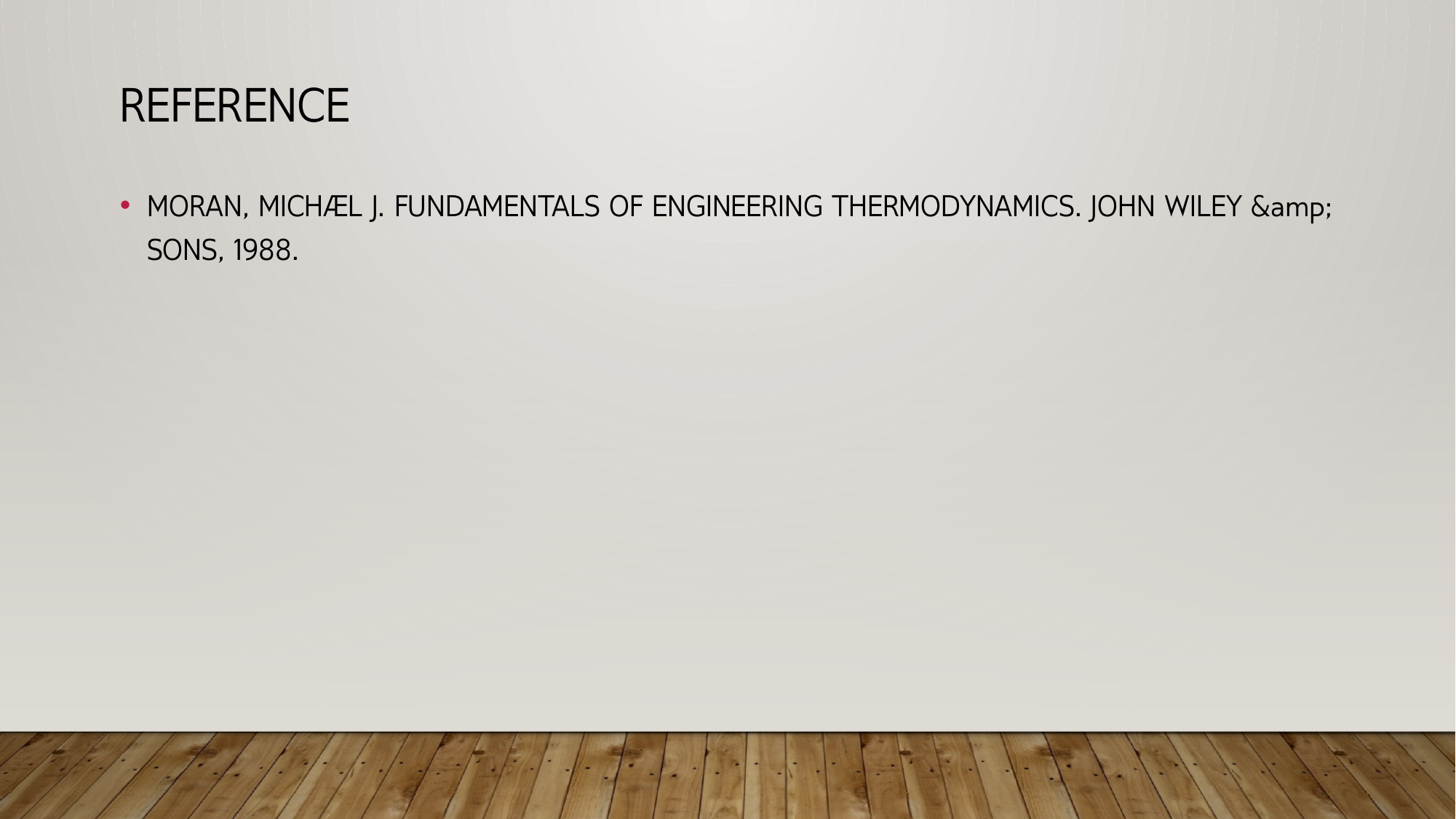

# REFERENCE
MORAN, MICHAEL J. FUNDAMENTALS OF ENGINEERING THERMODYNAMICS. JOHN WILEY &amp; SONS, 1988.